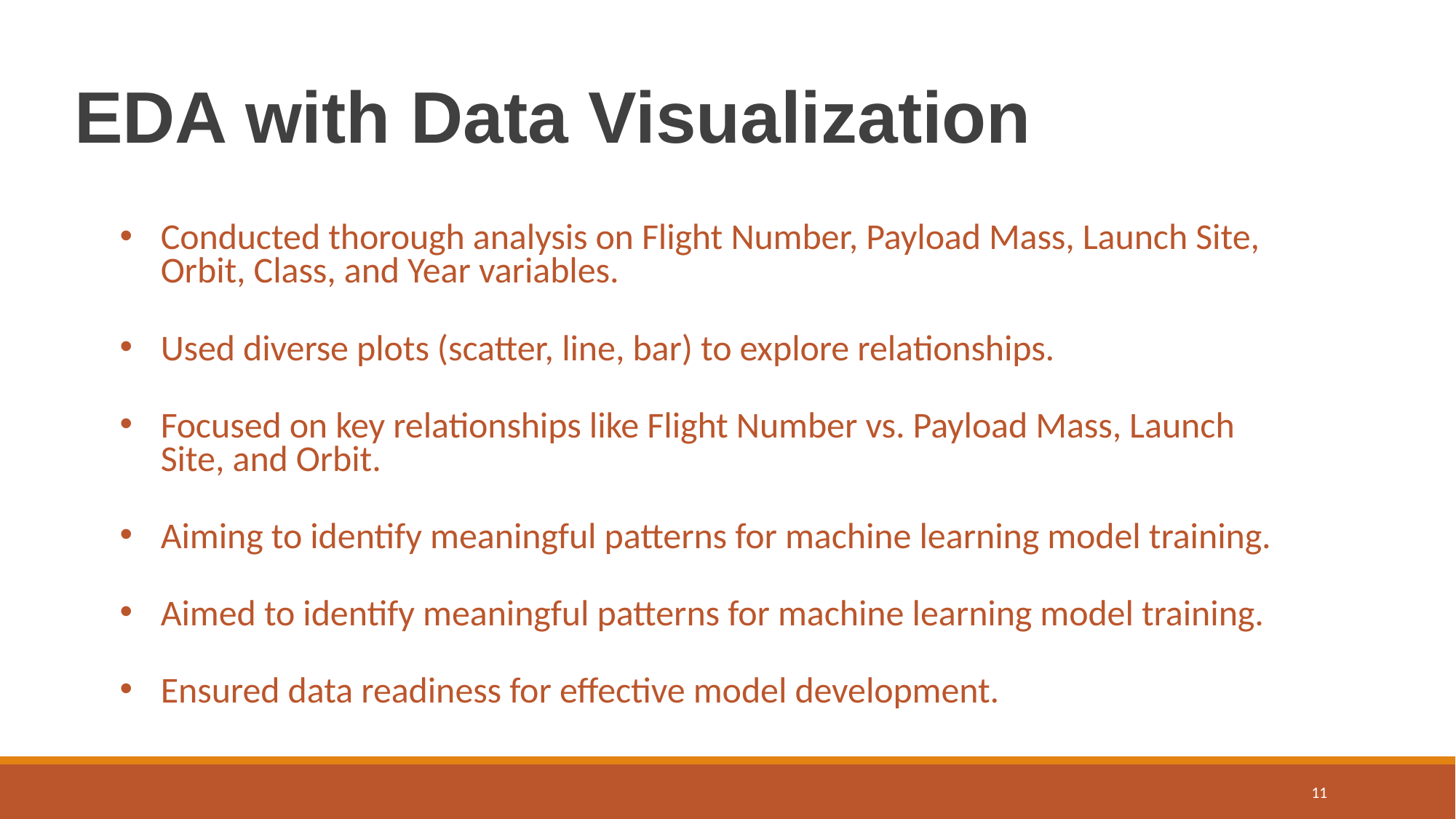

# EDA with Data Visualization
Conducted thorough analysis on Flight Number, Payload Mass, Launch Site, Orbit, Class, and Year variables.

Used diverse plots (scatter, line, bar) to explore relationships.

Focused on key relationships like Flight Number vs. Payload Mass, Launch Site, and Orbit.

Aiming to identify meaningful patterns for machine learning model training.

Aimed to identify meaningful patterns for machine learning model training.

Ensured data readiness for effective model development.

11